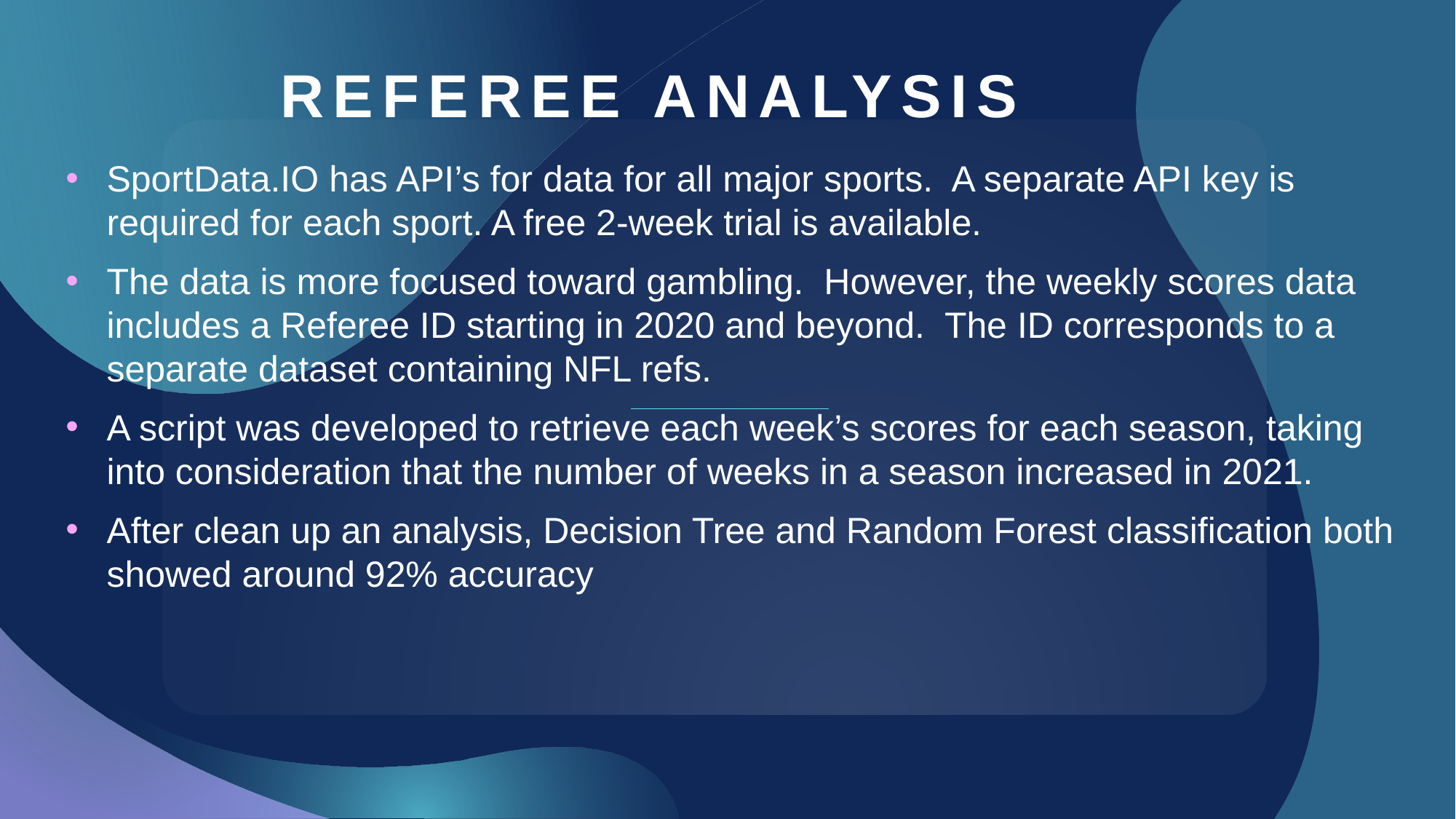

# Referee Analysis
SportData.IO has API’s for data for all major sports.  A separate API key is required for each sport. A free 2-week trial is available.
The data is more focused toward gambling.  However, the weekly scores data includes a Referee ID starting in 2020 and beyond.  The ID corresponds to a separate dataset containing NFL refs.
A script was developed to retrieve each week’s scores for each season, taking into consideration that the number of weeks in a season increased in 2021.
After clean up an analysis, Decision Tree and Random Forest classification both showed around 92% accuracy